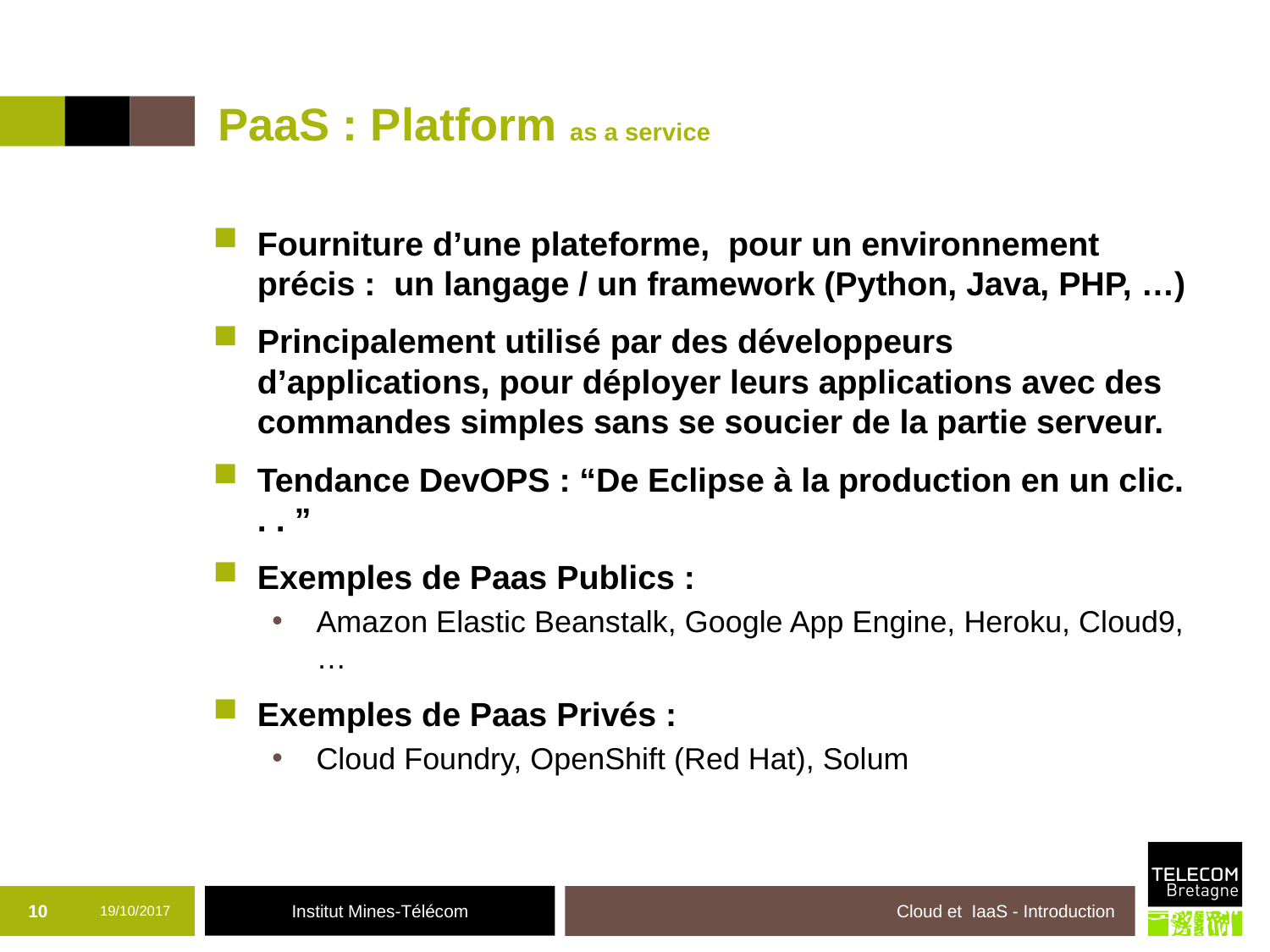

# PaaS : Platform as a service
Fourniture d’une plateforme,  pour un environnement précis :  un langage / un framework (Python, Java, PHP, …)
Principalement utilisé par des développeurs d’applications, pour déployer leurs applications avec des commandes simples sans se soucier de la partie serveur.
Tendance DevOPS : “De Eclipse à la production en un clic. . . ”
Exemples de Paas Publics :
Amazon Elastic Beanstalk, Google App Engine, Heroku, Cloud9, …
Exemples de Paas Privés :
Cloud Foundry, OpenShift (Red Hat), Solum
10
19/10/2017
Cloud et  IaaS - Introduction